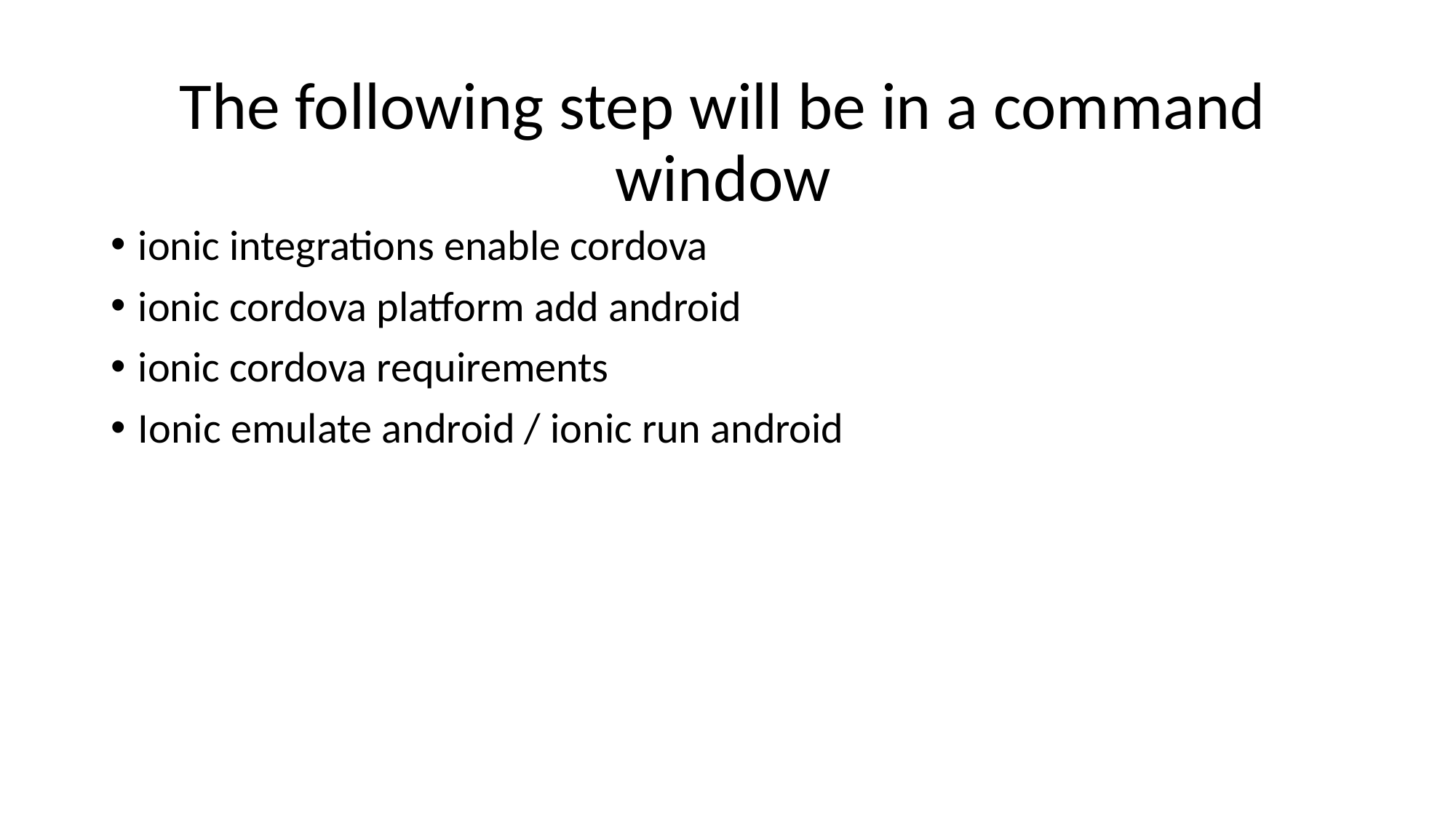

# The following step will be in a command window
ionic integrations enable cordova
ionic cordova platform add android
ionic cordova requirements
Ionic emulate android / ionic run android